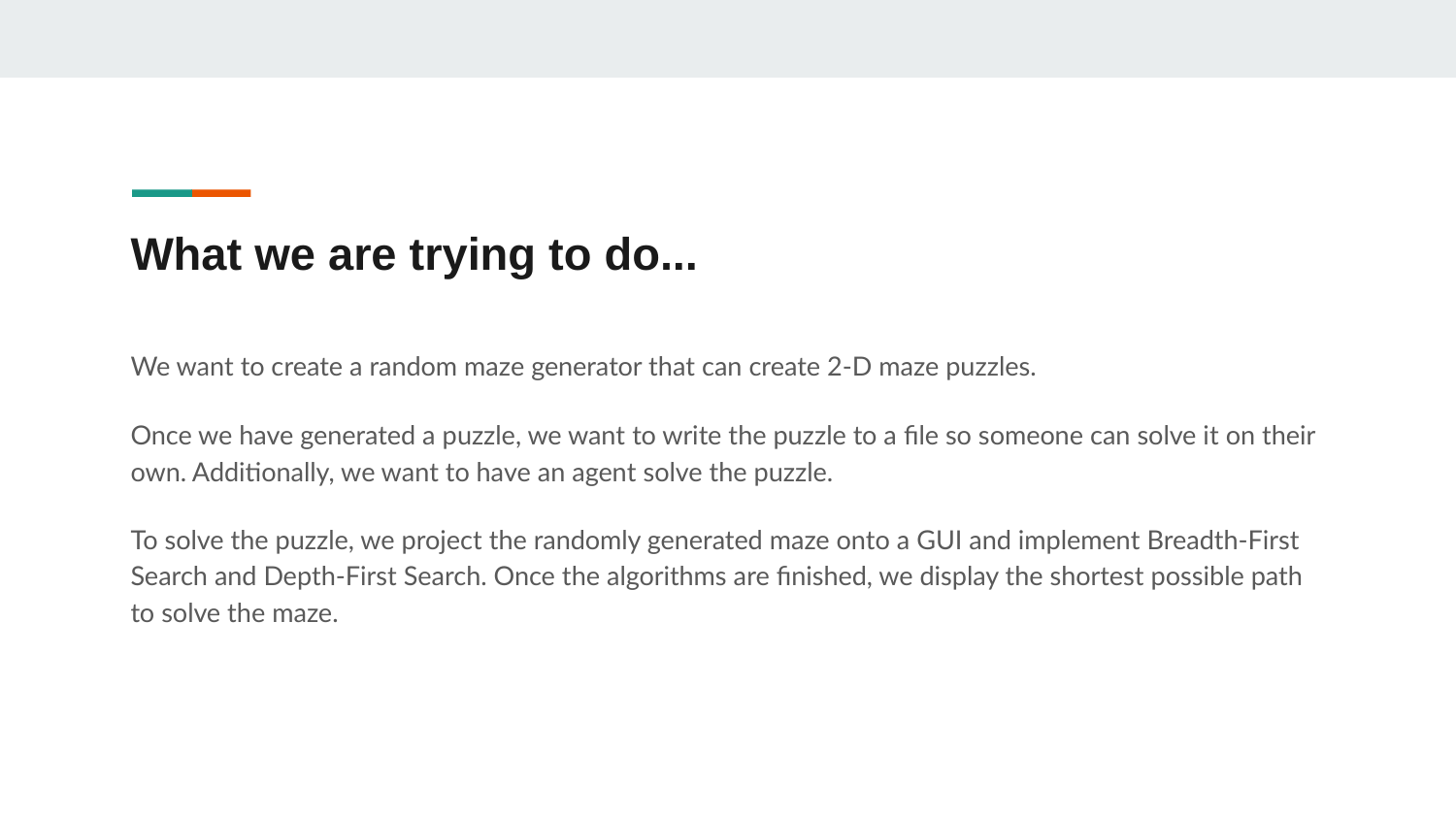

# What we are trying to do...
We want to create a random maze generator that can create 2-D maze puzzles.
Once we have generated a puzzle, we want to write the puzzle to a file so someone can solve it on their own. Additionally, we want to have an agent solve the puzzle.
To solve the puzzle, we project the randomly generated maze onto a GUI and implement Breadth-First Search and Depth-First Search. Once the algorithms are finished, we display the shortest possible path to solve the maze.